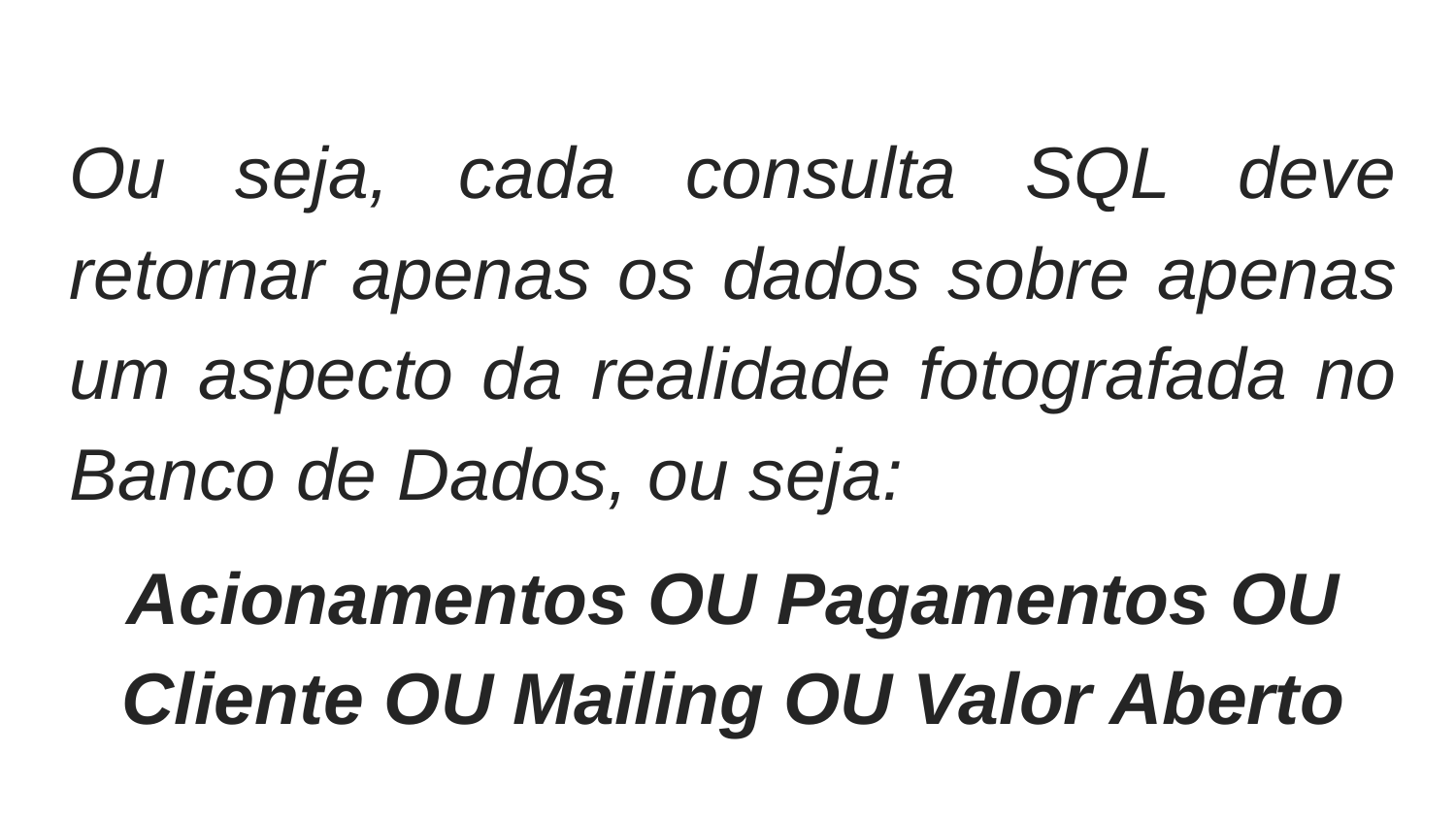

Ou seja, cada consulta SQL deve retornar apenas os dados sobre apenas um aspecto da realidade fotografada no Banco de Dados, ou seja:
Acionamentos OU Pagamentos OU Cliente OU Mailing OU Valor Aberto